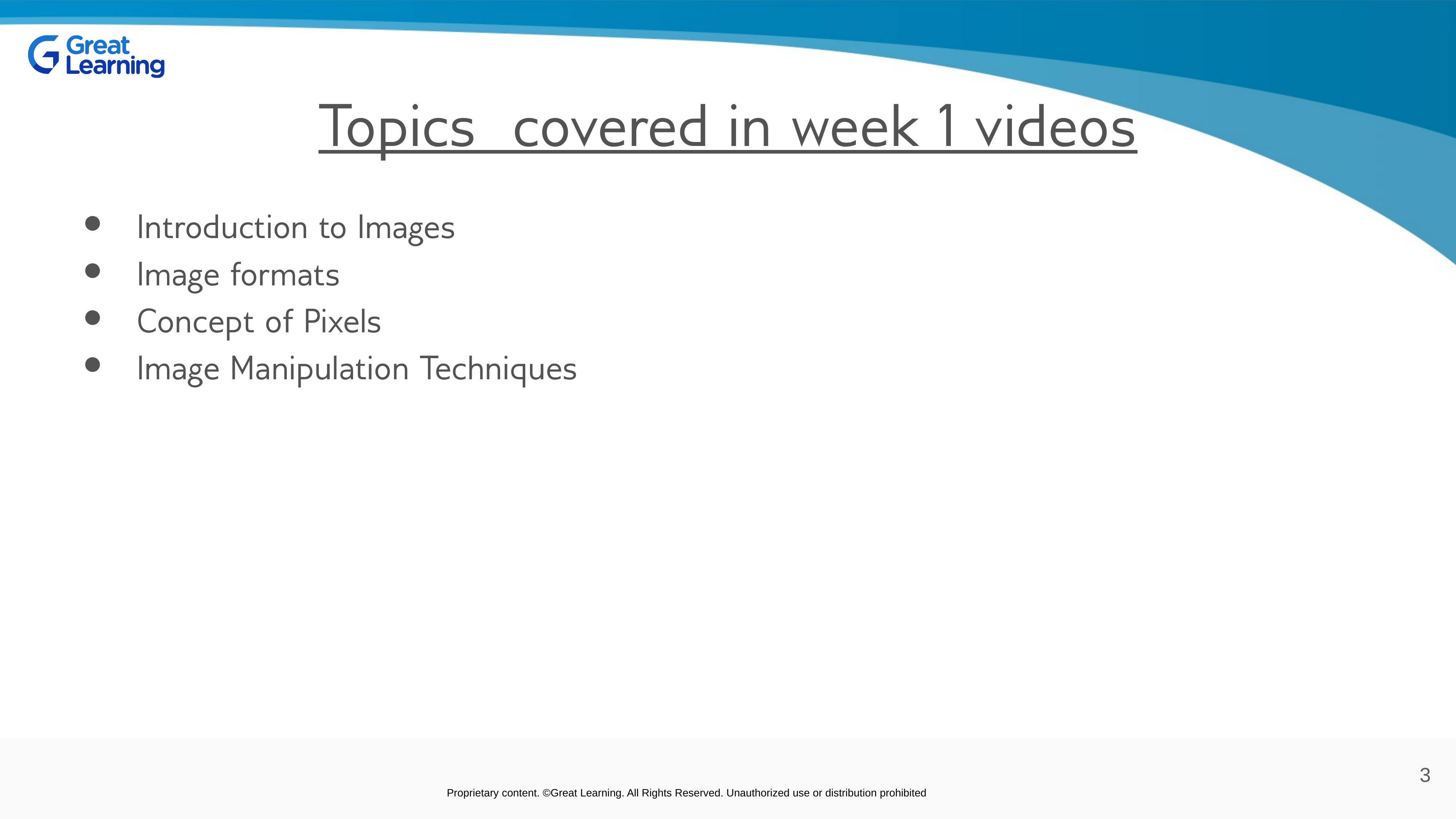

# Topics  covered in week 1 videos
Introduction to Images
Image formats
Concept of Pixels
Image Manipulation Techniques
3